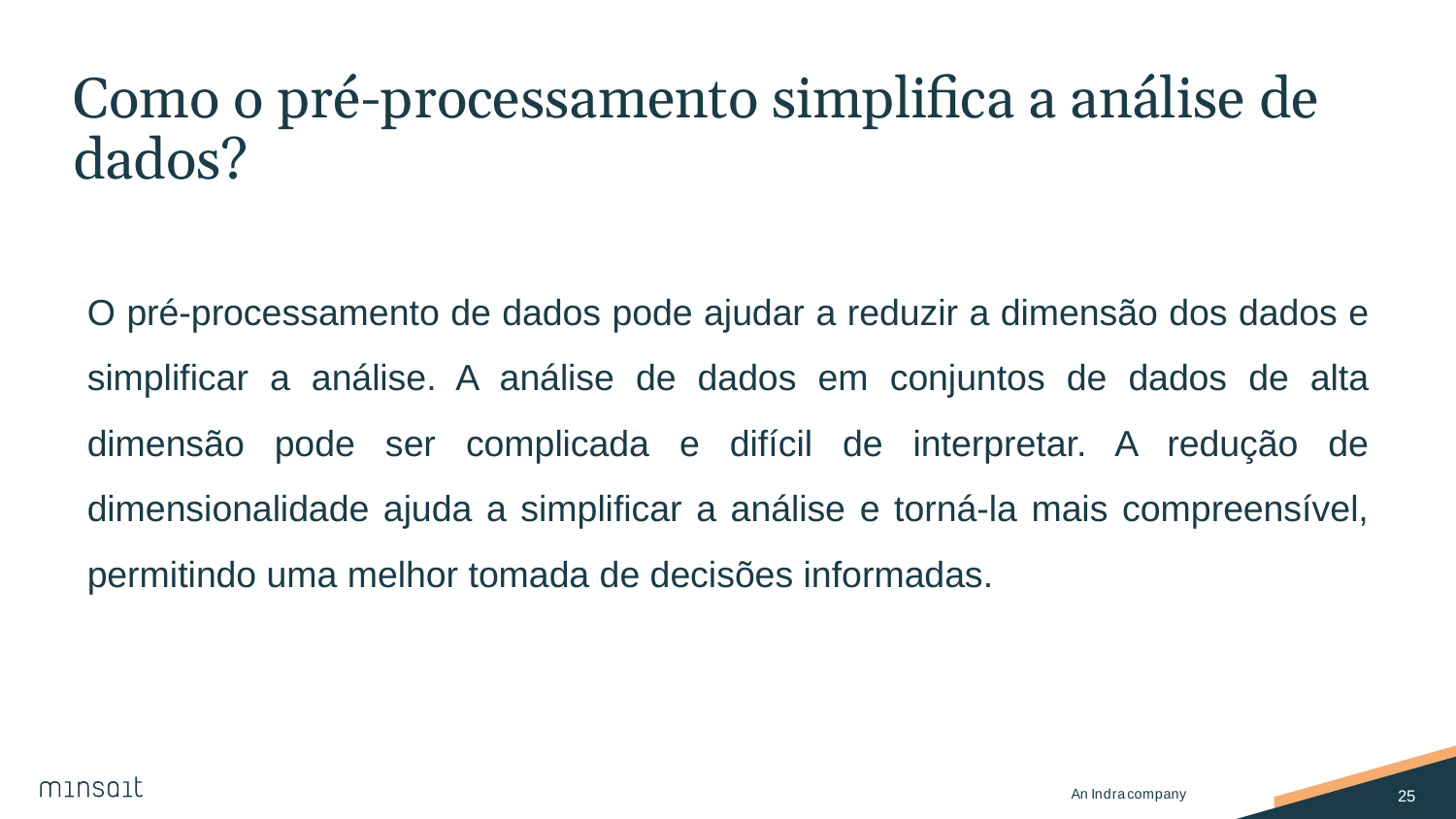

# Como o pré-processamento simplifica a análise de dados?
O pré-processamento de dados pode ajudar a reduzir a dimensão dos dados e simplificar a análise. A análise de dados em conjuntos de dados de alta dimensão pode ser complicada e difícil de interpretar. A redução de dimensionalidade ajuda a simplificar a análise e torná-la mais compreensível, permitindo uma melhor tomada de decisões informadas.